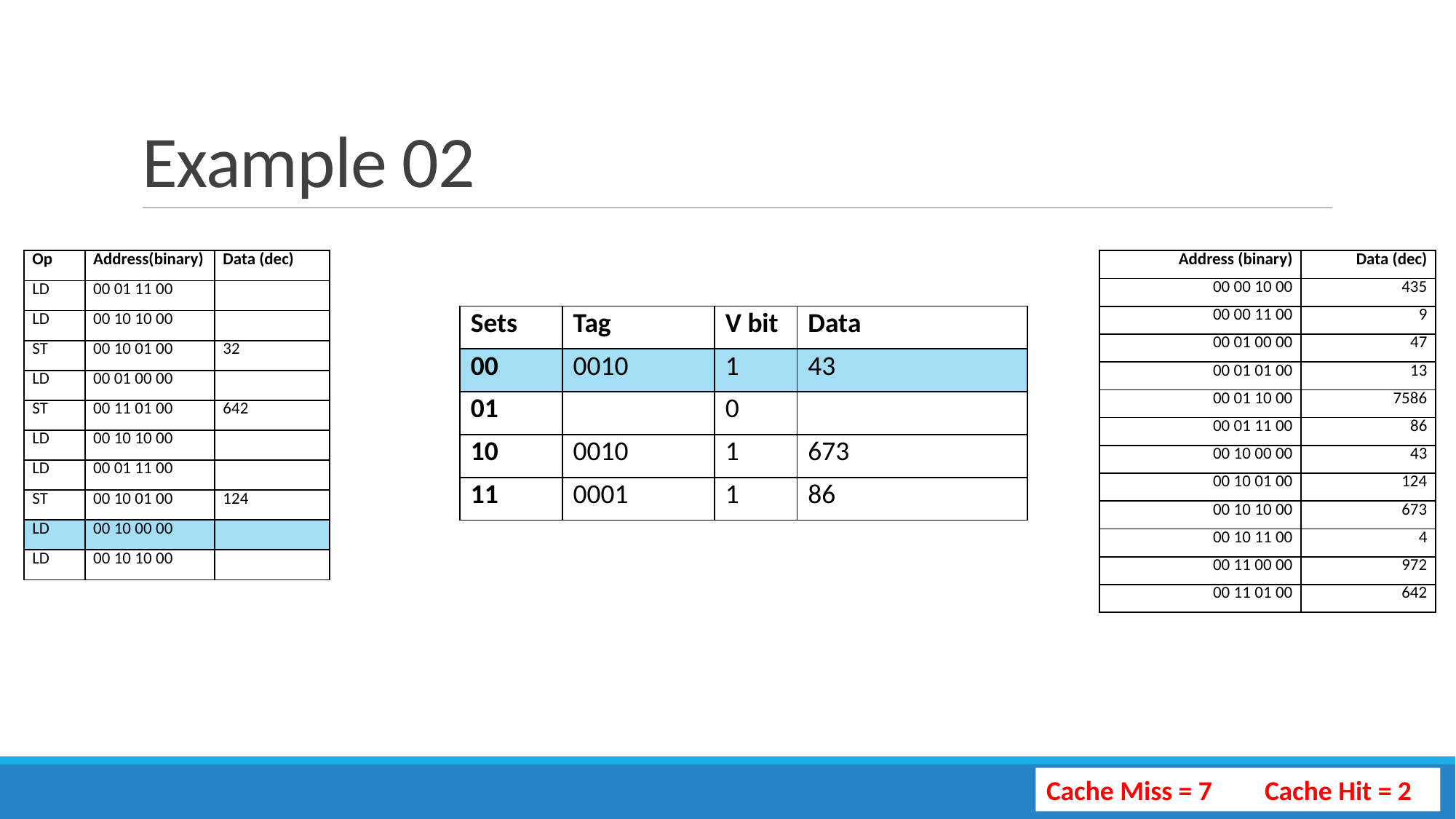

# Example 02
| Op | Address(binary) | Data (dec) |
| --- | --- | --- |
| LD | 00 01 11 00 |  |
| LD | 00 10 10 00 |  |
| ST | 00 10 01 00 | 32 |
| LD | 00 01 00 00 |  |
| ST | 00 11 01 00 | 642 |
| LD | 00 10 10 00 |  |
| LD | 00 01 11 00 |  |
| ST | 00 10 01 00 | 124 |
| LD | 00 10 00 00 |  |
| LD | 00 10 10 00 |  |
| Address (binary) | Data (dec) |
| --- | --- |
| 00 00 10 00 | 435 |
| 00 00 11 00 | 9 |
| 00 01 00 00 | 47 |
| 00 01 01 00 | 13 |
| 00 01 10 00 | 7586 |
| 00 01 11 00 | 86 |
| 00 10 00 00 | 43 |
| 00 10 01 00 | 124 |
| 00 10 10 00 | 673 |
| 00 10 11 00 | 4 |
| 00 11 00 00 | 972 |
| 00 11 01 00 | 642 |
| Sets | Tag | V bit | Data |
| --- | --- | --- | --- |
| 00 | 0010 | 1 | 43 |
| 01 |  | 0 |  |
| 10 | 0010 | 1 | 673 |
| 11 | 0001 | 1 | 86 |
Cache Miss = 7	Cache Hit = 2